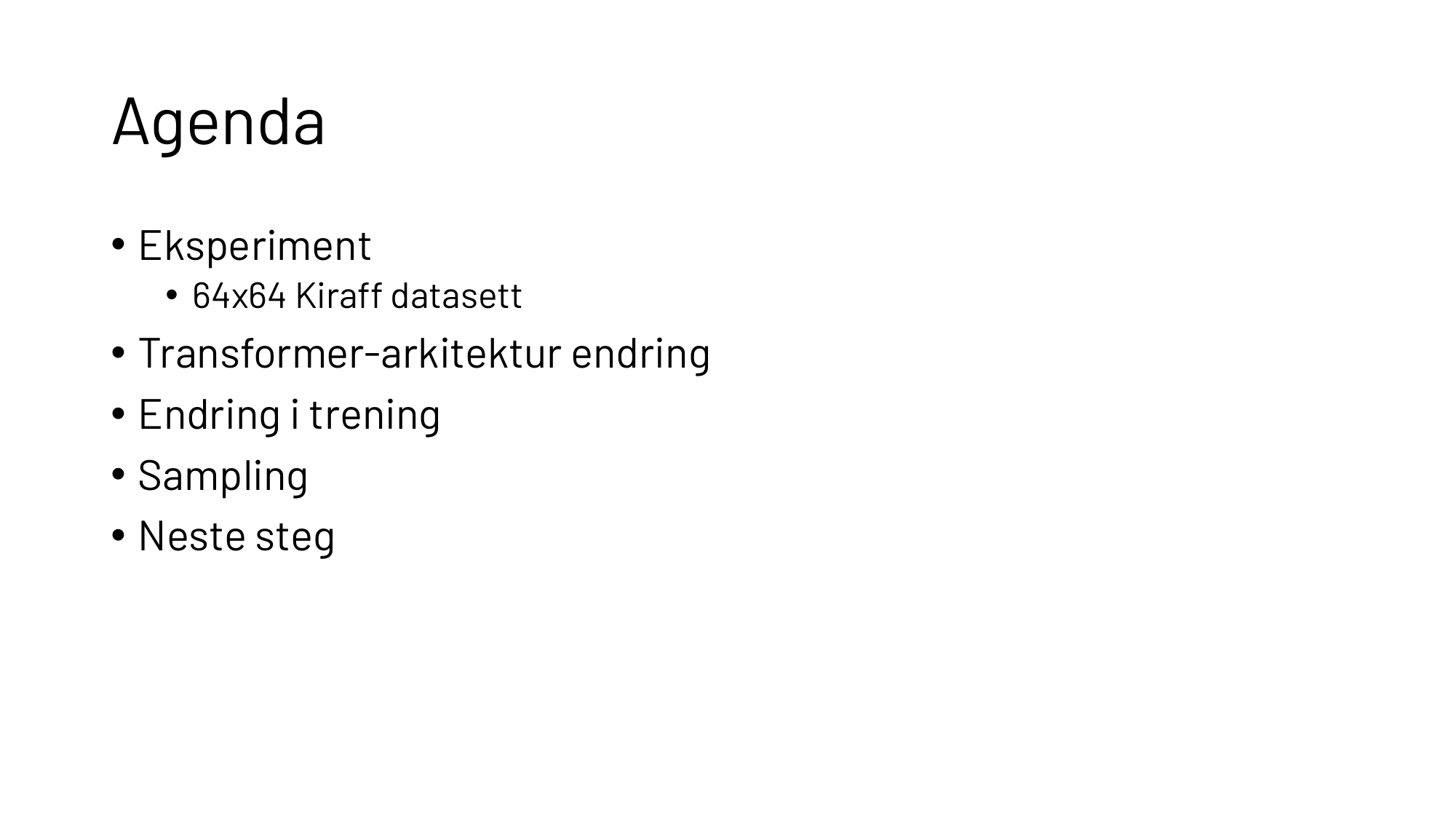

# Agenda
Eksperiment
64x64 Kiraff datasett
Transformer-arkitektur endring
Endring i trening
Sampling
Neste steg